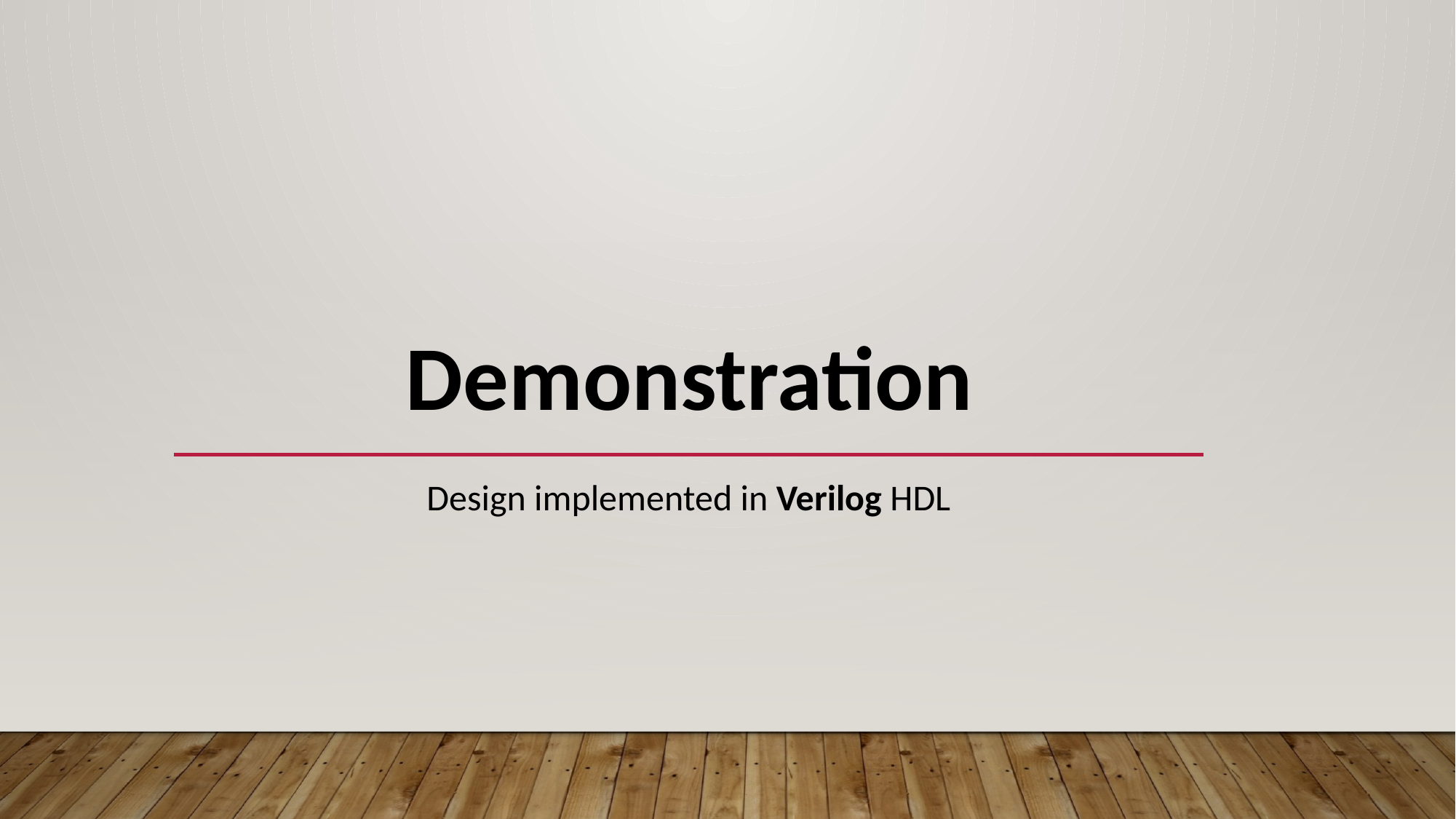

# Demonstration
Design implemented in Verilog HDL